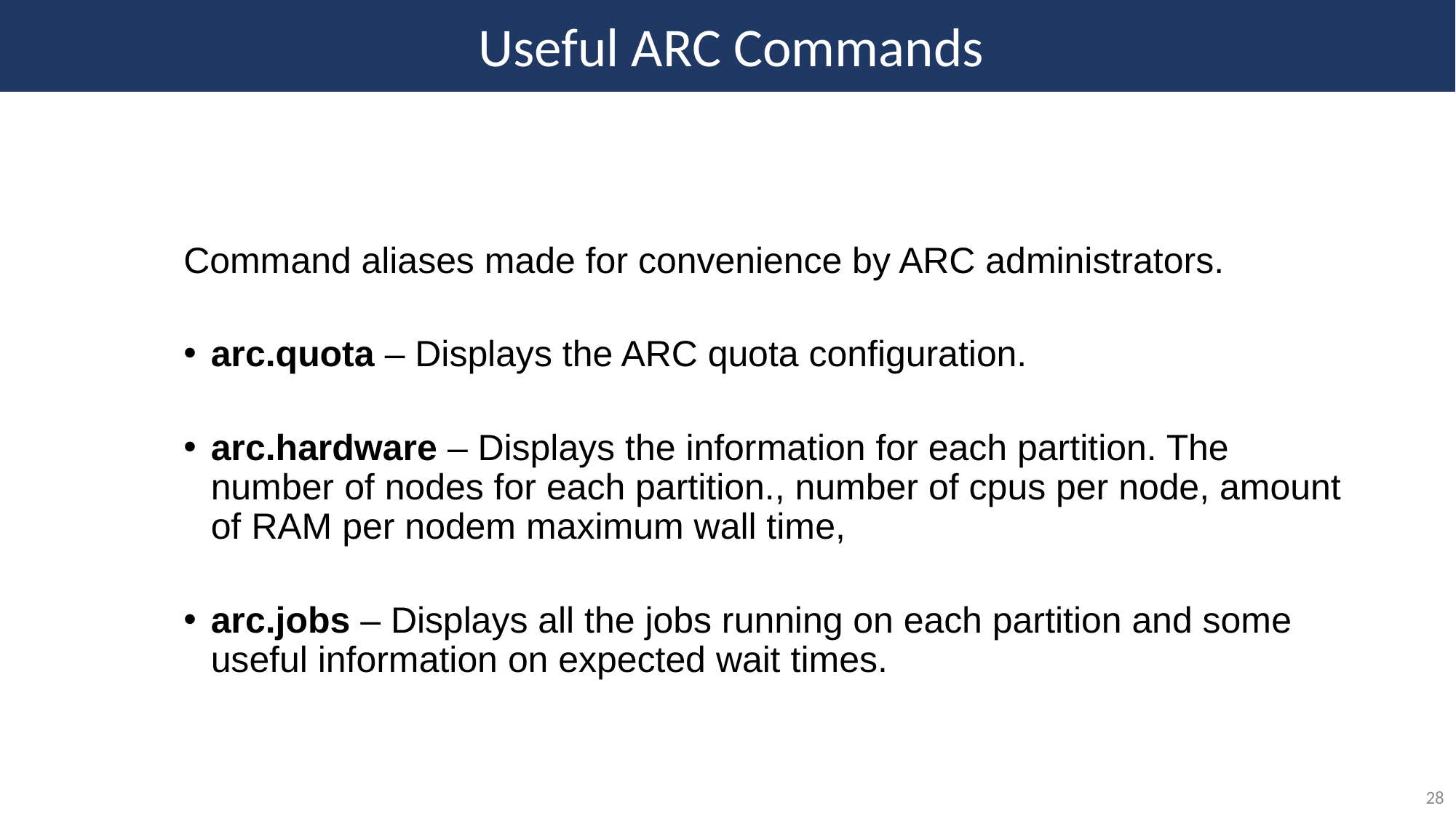

Useful ARC Commands

Command aliases made for convenience by ARC administrators.

arc.quota – Displays the ARC quota configuration.

arc.hardware – Displays the information for each partition. The number of nodes for each partition., number of cpus per node, amount of RAM per nodem maximum wall time,

arc.jobs – Displays all the jobs running on each partition and some useful information on expected wait times.

28